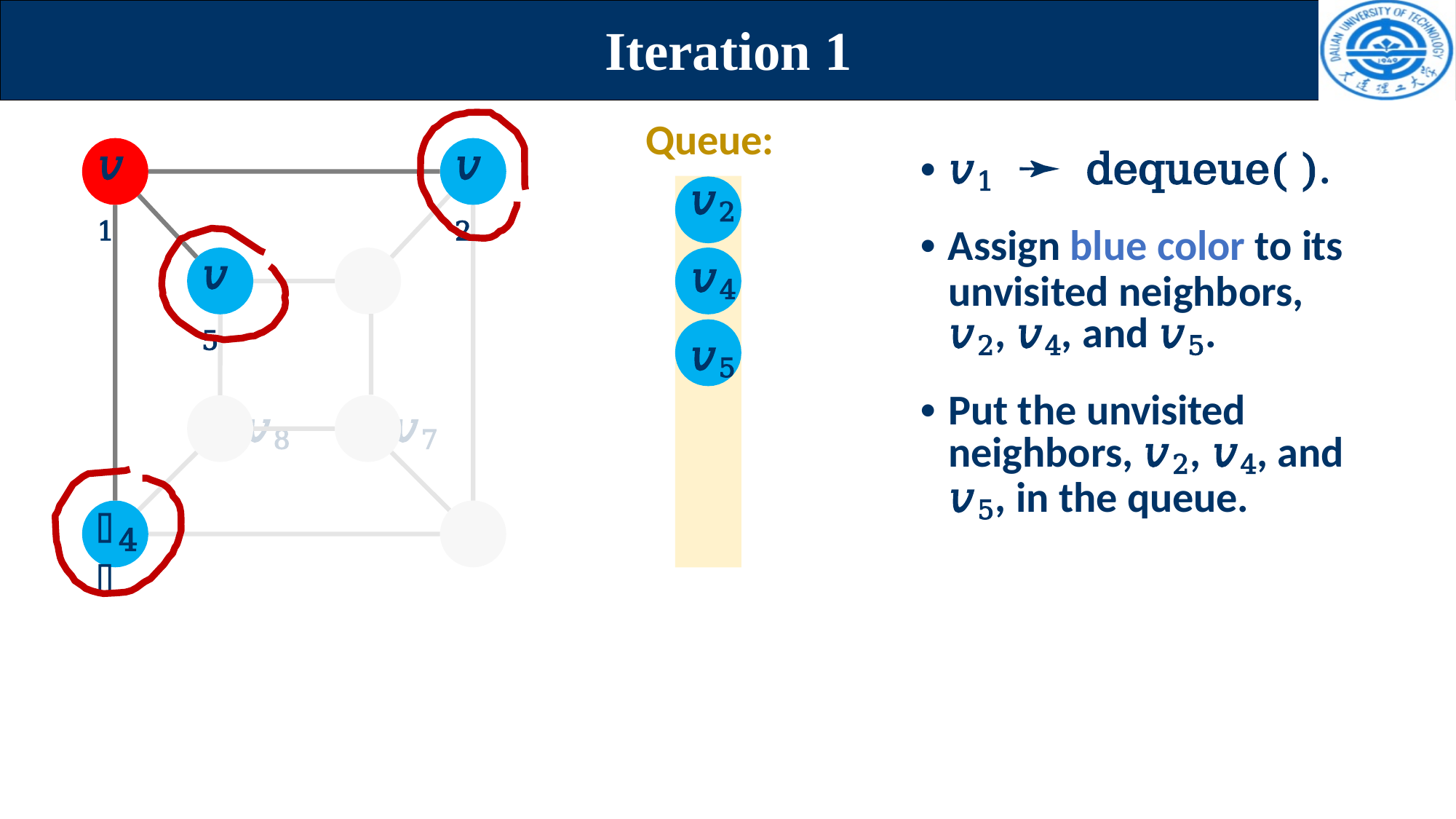

# Iteration 1

Queue:
• 𝑣1	➛ dequeue( ).
• Assign blue color to its unvisited neighbors, 𝑣2, 𝑣4, and 𝑣5.
• Put the unvisited neighbors, 𝑣2, 𝑣4, and 𝑣5, in the queue.
𝑣2
𝑣1

𝑣2
𝑣4
𝑣5

𝑣5

𝑣6

𝑣8	𝑣7

𝑣3
𝑣
4